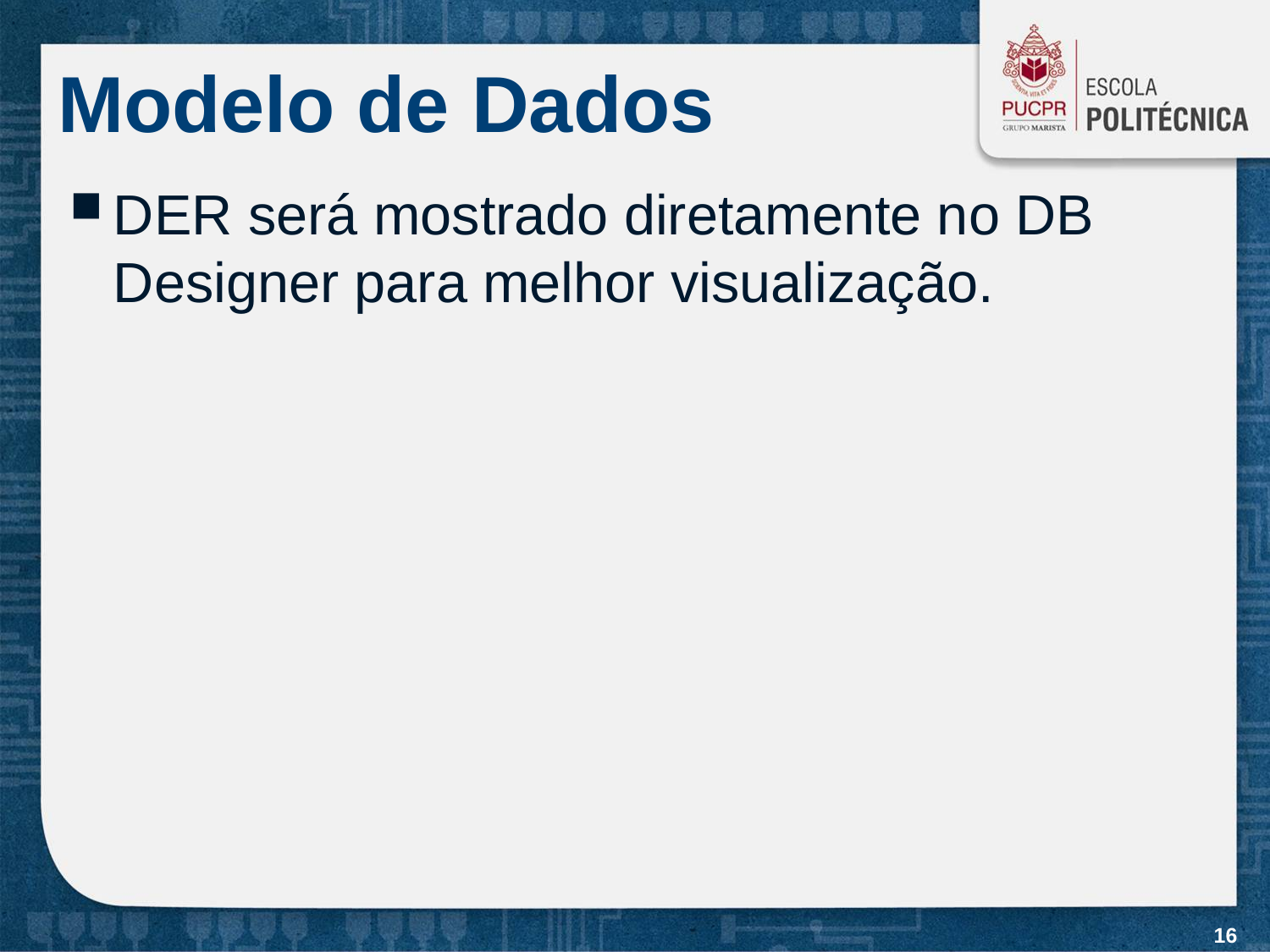

# Modelo de Dados
DER será mostrado diretamente no DB Designer para melhor visualização.
16